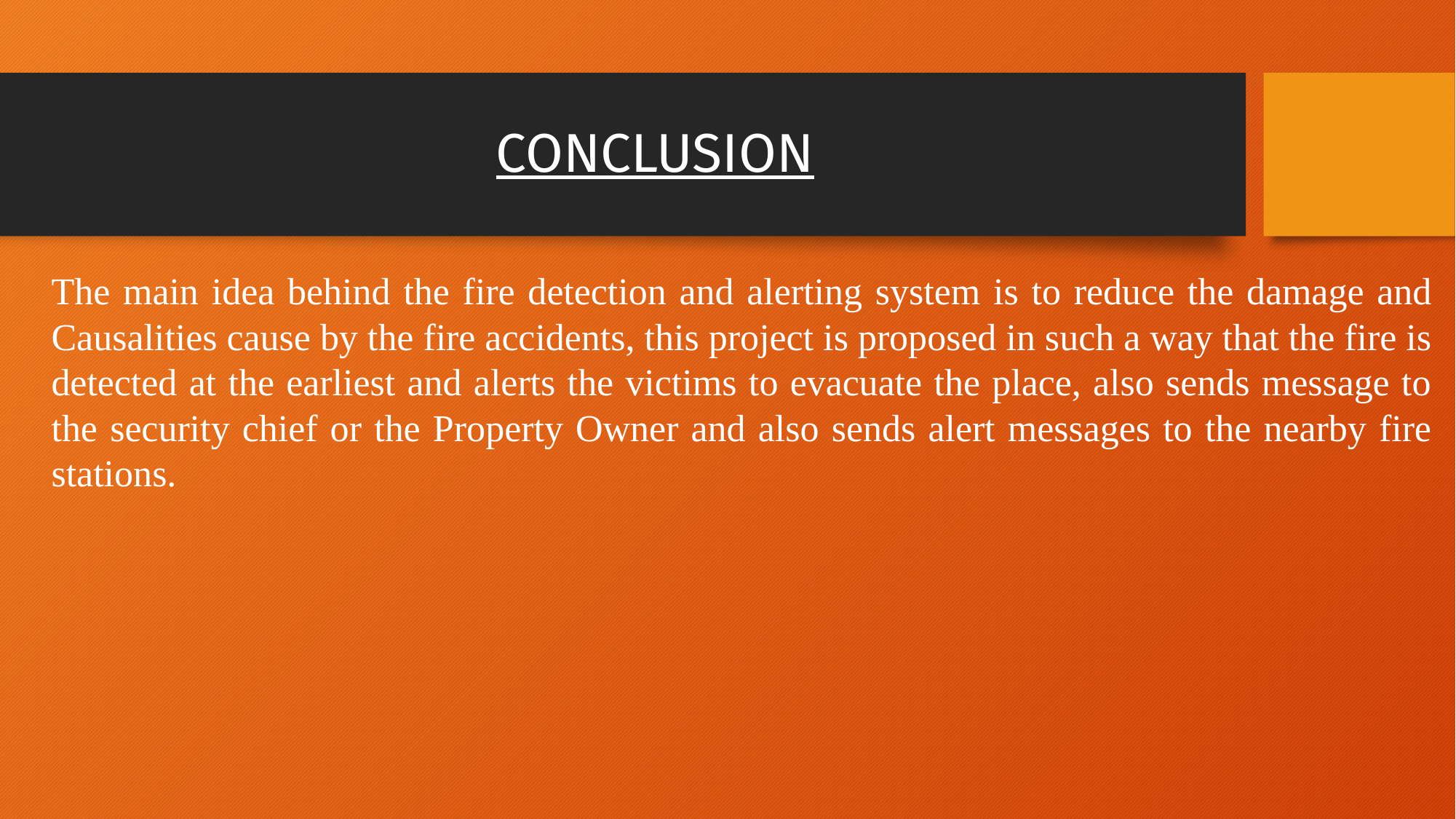

# CONCLUSION
The main idea behind the fire detection and alerting system is to reduce the damage and Causalities cause by the fire accidents, this project is proposed in such a way that the fire is detected at the earliest and alerts the victims to evacuate the place, also sends message to the security chief or the Property Owner and also sends alert messages to the nearby fire stations.